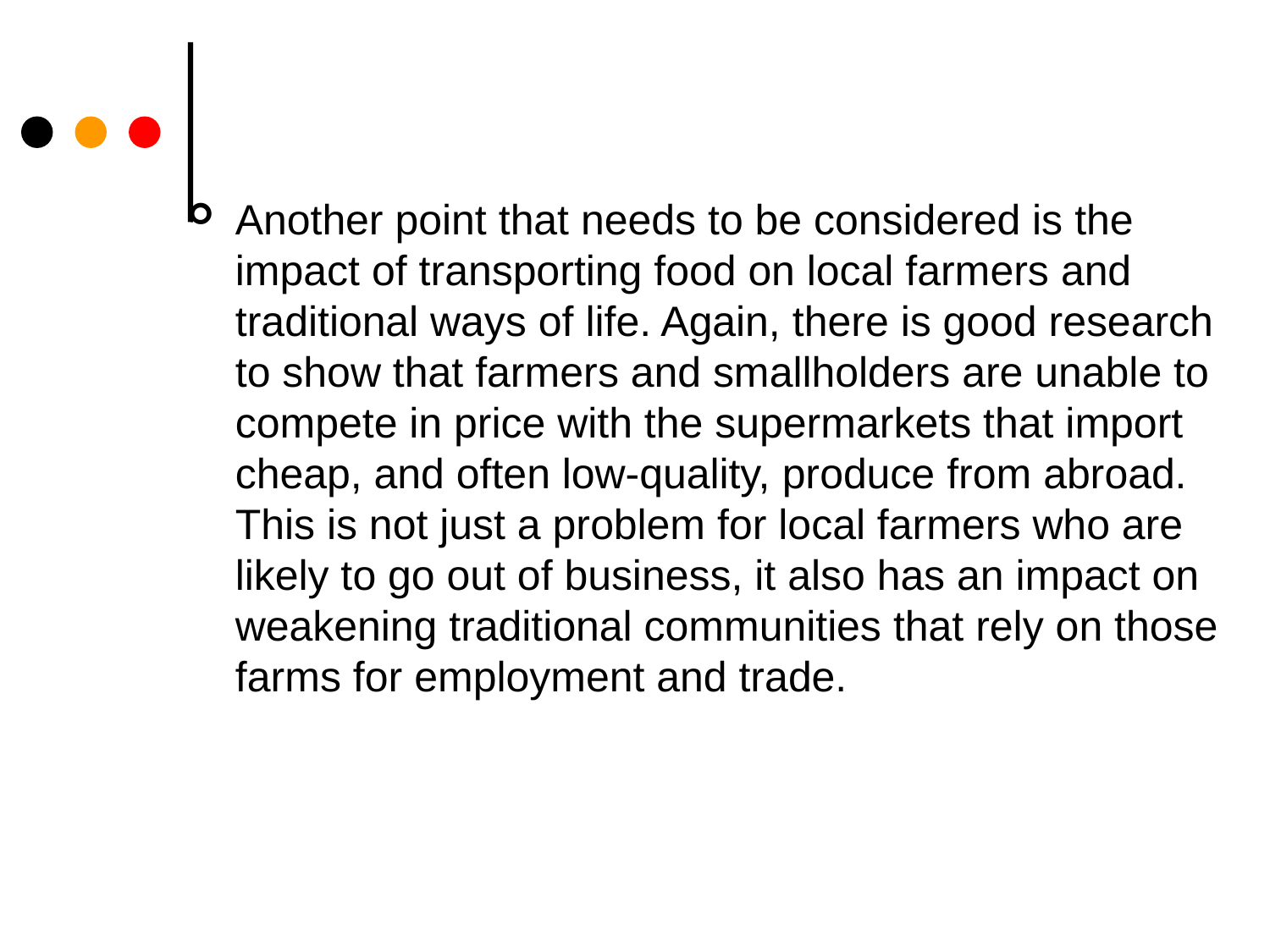

#
Another point that needs to be considered is the impact of transporting food on local farmers and traditional ways of life. Again, there is good research to show that farmers and smallholders are unable to compete in price with the supermarkets that import cheap, and often low-quality, produce from abroad. This is not just a problem for local farmers who are likely to go out of business, it also has an impact on weakening traditional communities that rely on those farms for employment and trade.